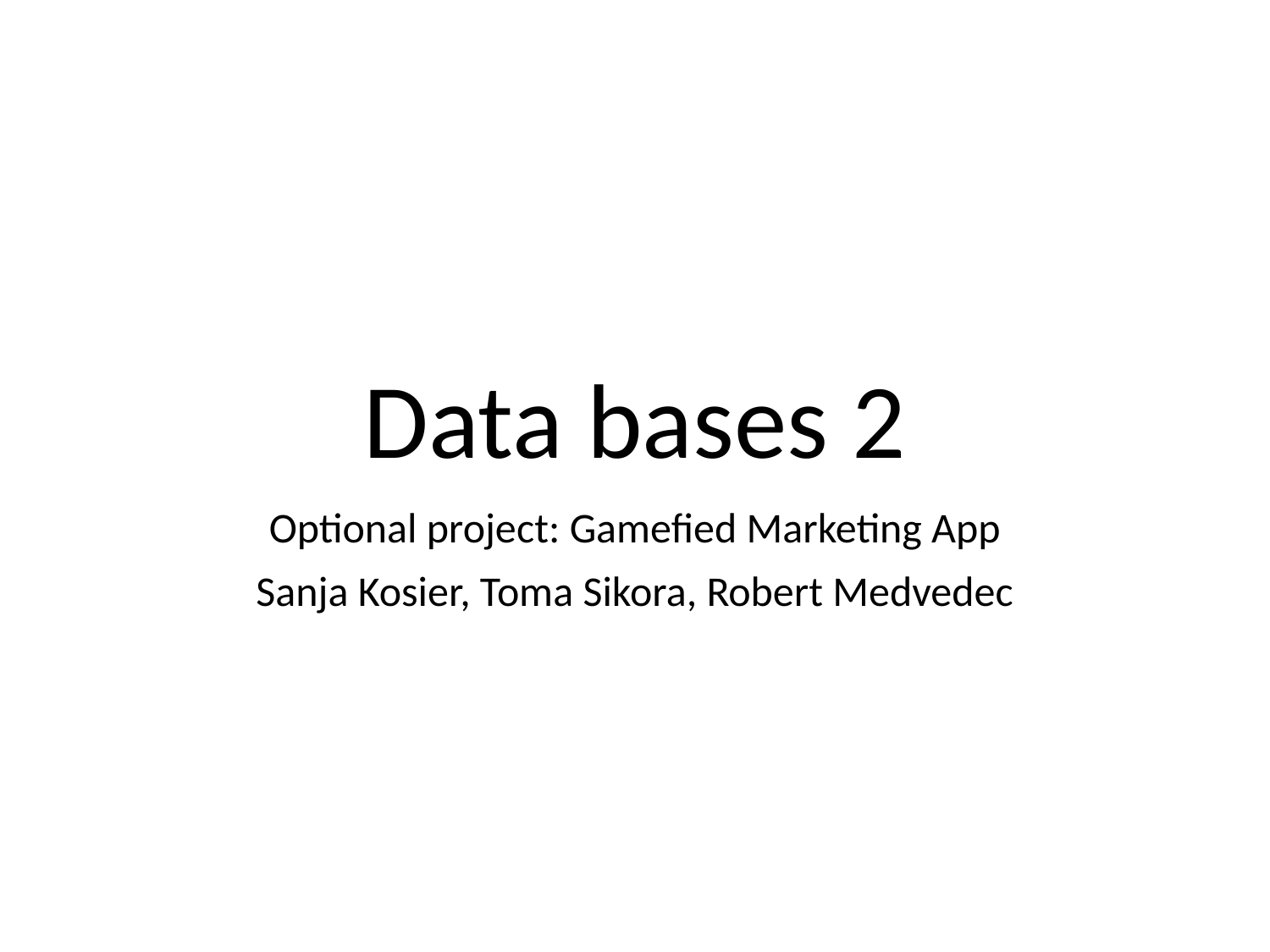

# Data bases 2
Optional project: Gamefied Marketing App
Sanja Kosier, Toma Sikora, Robert Medvedec